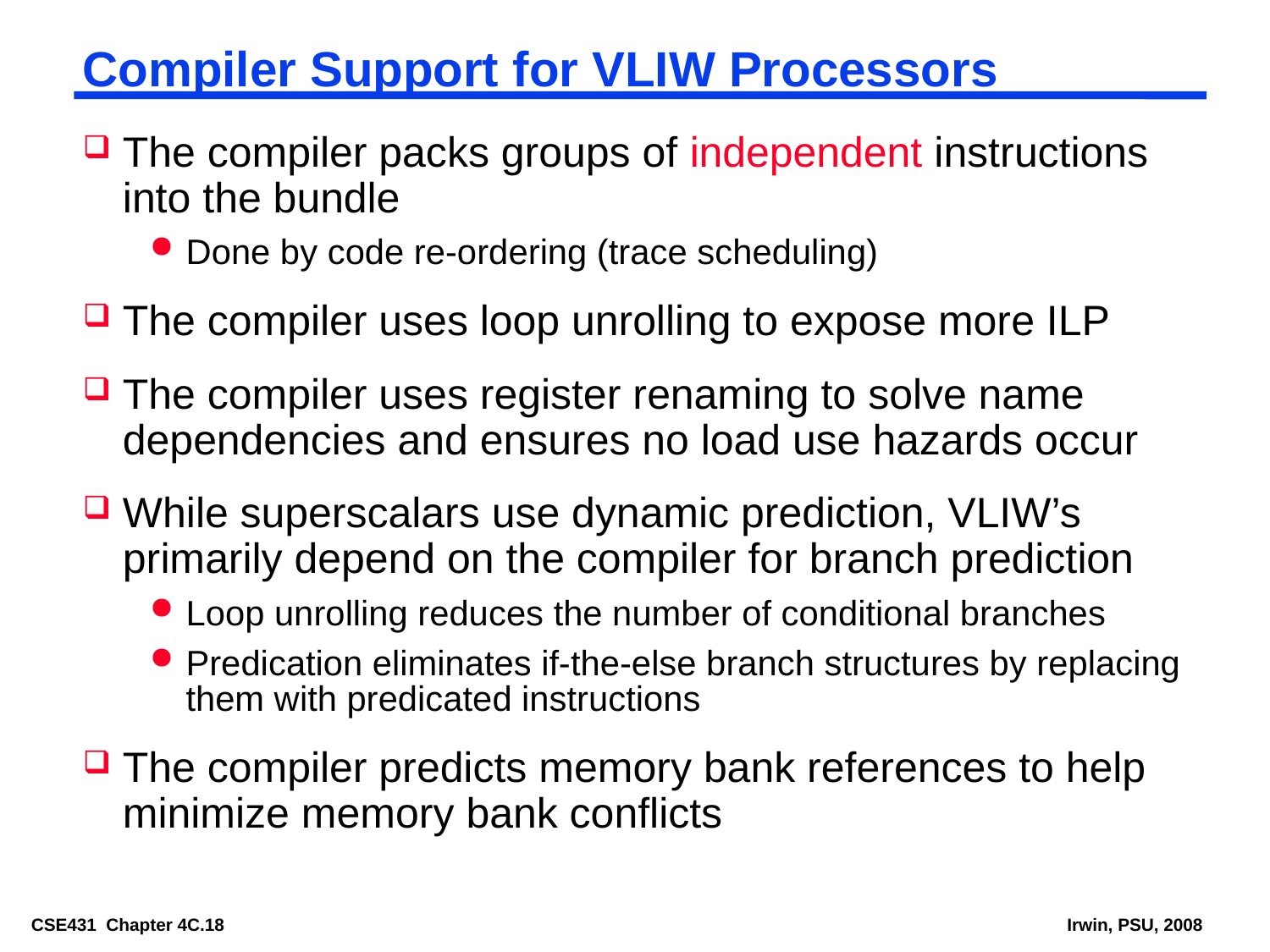

# Compiler Support for VLIW Processors
The compiler packs groups of independent instructions into the bundle
Done by code re-ordering (trace scheduling)
The compiler uses loop unrolling to expose more ILP
The compiler uses register renaming to solve name dependencies and ensures no load use hazards occur
While superscalars use dynamic prediction, VLIW’s primarily depend on the compiler for branch prediction
Loop unrolling reduces the number of conditional branches
Predication eliminates if-the-else branch structures by replacing them with predicated instructions
The compiler predicts memory bank references to help minimize memory bank conflicts